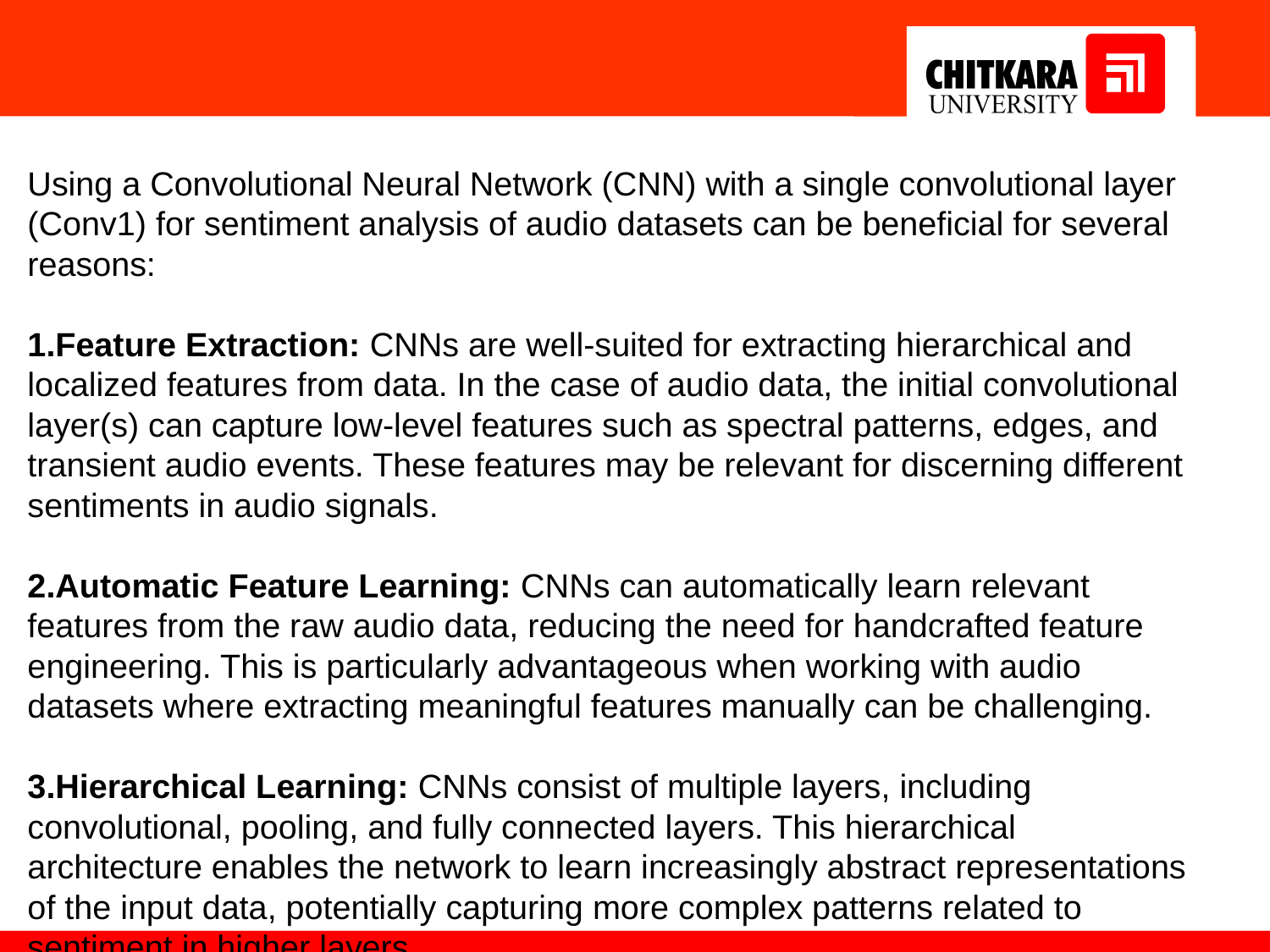

Using a Convolutional Neural Network (CNN) with a single convolutional layer (Conv1) for sentiment analysis of audio datasets can be beneficial for several reasons:

Feature Extraction: CNNs are well-suited for extracting hierarchical and localized features from data. In the case of audio data, the initial convolutional layer(s) can capture low-level features such as spectral patterns, edges, and transient audio events. These features may be relevant for discerning different sentiments in audio signals.

Automatic Feature Learning: CNNs can automatically learn relevant features from the raw audio data, reducing the need for handcrafted feature engineering. This is particularly advantageous when working with audio datasets where extracting meaningful features manually can be challenging.

Hierarchical Learning: CNNs consist of multiple layers, including convolutional, pooling, and fully connected layers. This hierarchical architecture enables the network to learn increasingly abstract representations of the input data, potentially capturing more complex patterns related to sentiment in higher layers.